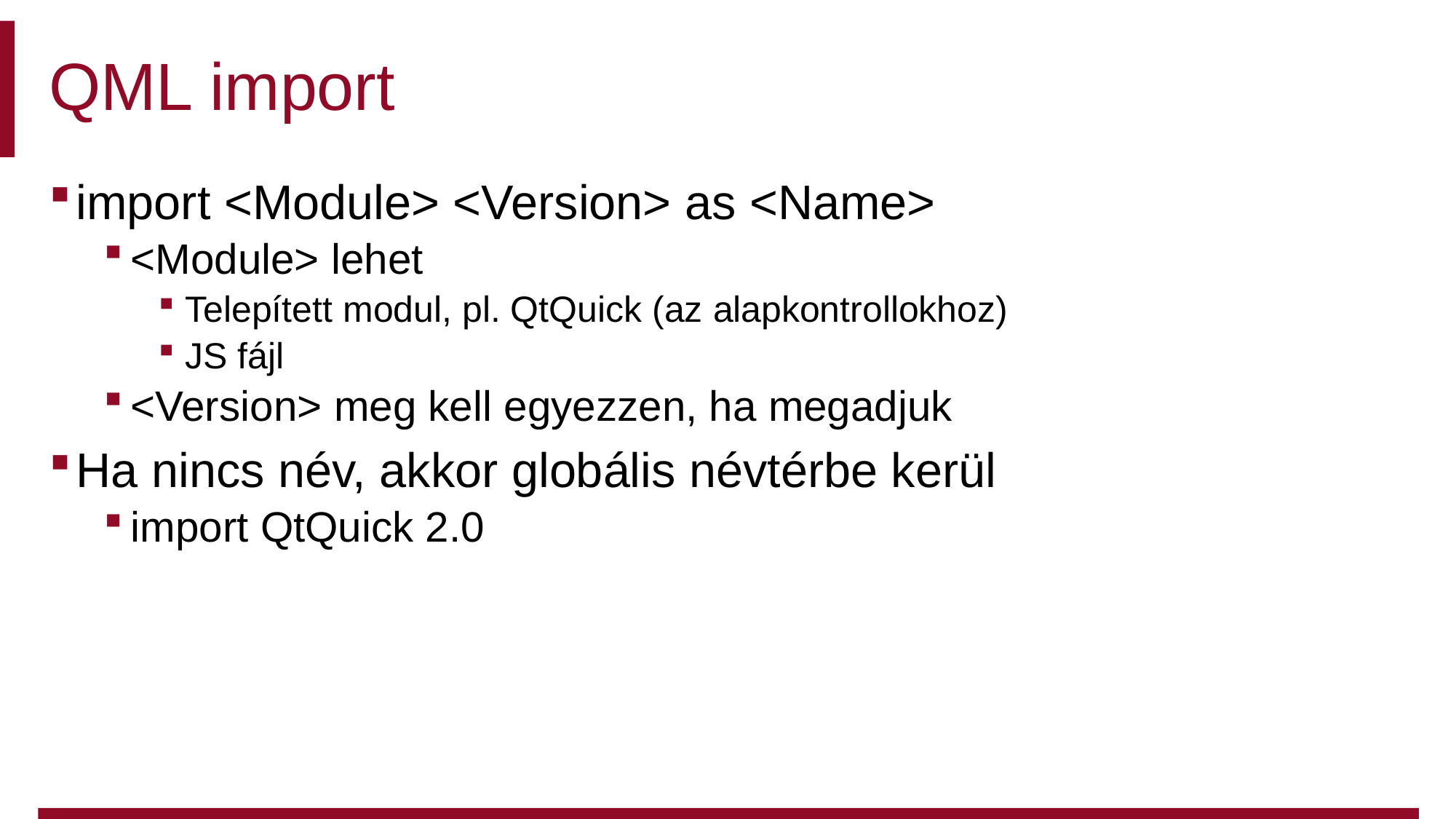

# QML import
import <Module> <Version> as <Name>
<Module> lehet
Telepített modul, pl. QtQuick (az alapkontrollokhoz)
JS fájl
<Version> meg kell egyezzen, ha megadjuk
Ha nincs név, akkor globális névtérbe kerül
import QtQuick 2.0